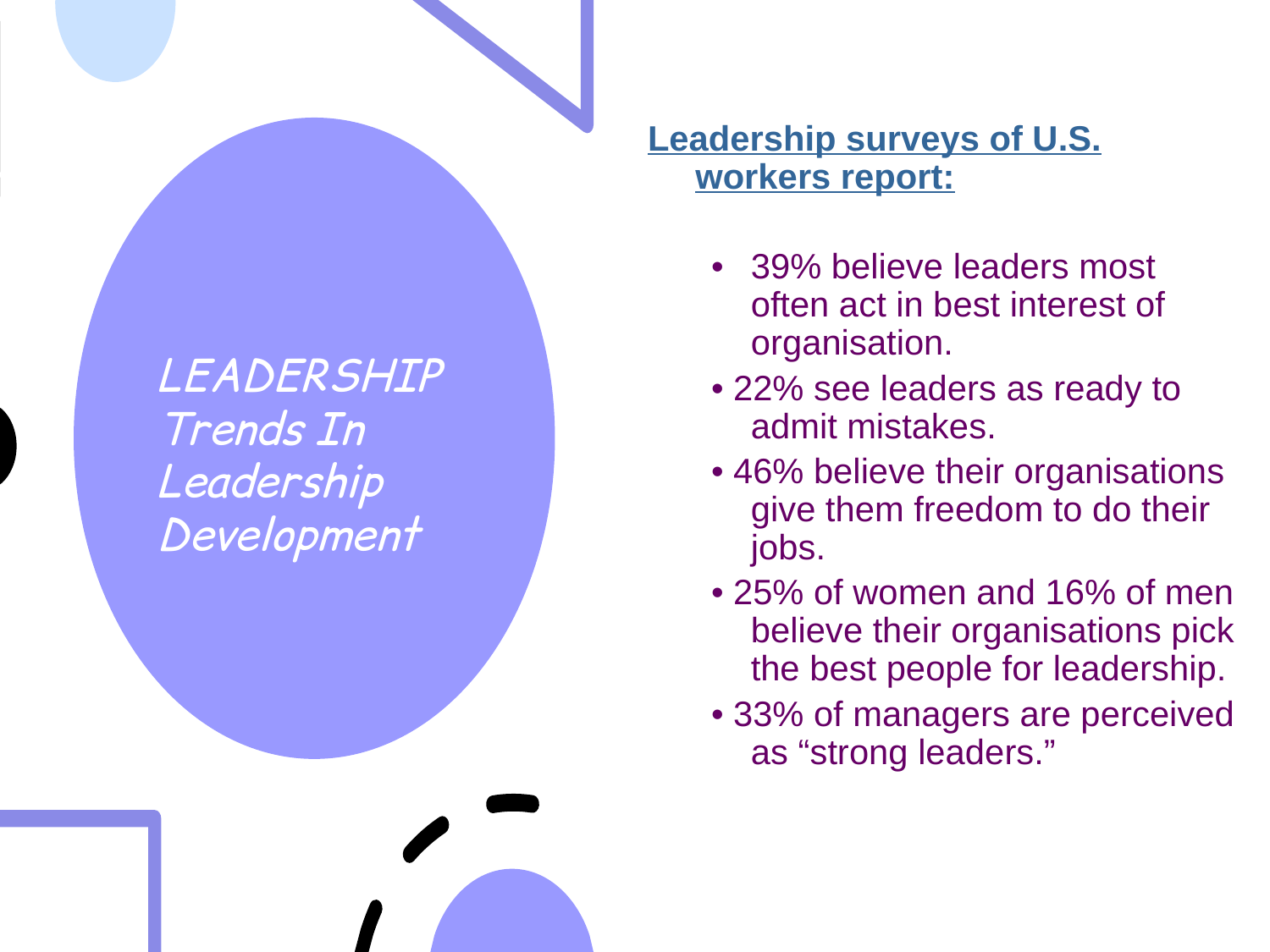

Leadership surveys of U.S. workers report:

• 	39% believe leaders most often act in best interest of organisation.
• 22% see leaders as ready to admit mistakes.
• 46% believe their organisations give them freedom to do their jobs.
• 25% of women and 16% of men believe their organisations pick the best people for leadership.
• 33% of managers are perceived as “strong leaders.”

# LEADERSHIP Trends In Leadership Development